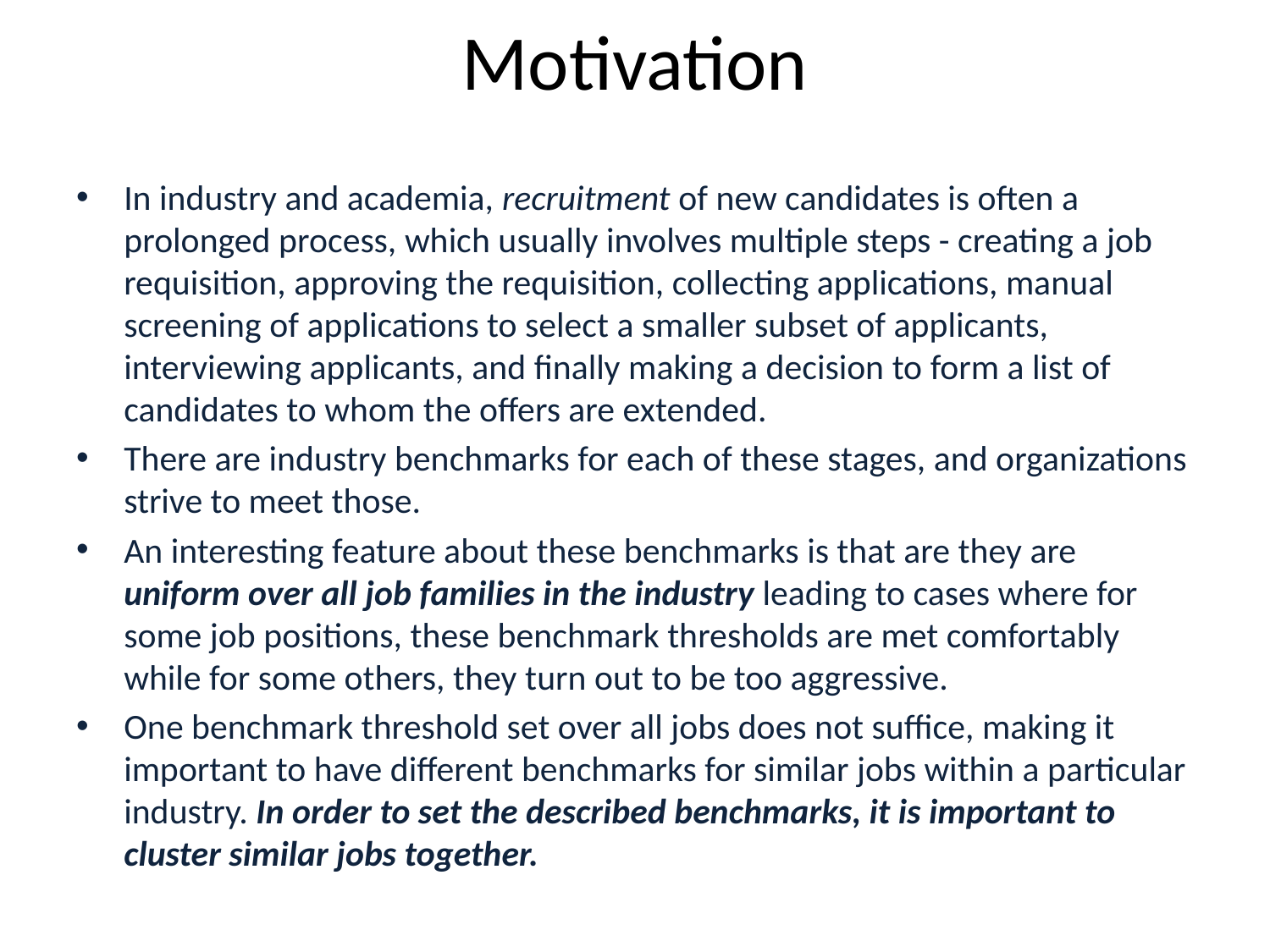

# Motivation
In industry and academia, recruitment of new candidates is often a prolonged process, which usually involves multiple steps - creating a job requisition, approving the requisition, collecting applications, manual screening of applications to select a smaller subset of applicants, interviewing applicants, and finally making a decision to form a list of candidates to whom the offers are extended.
There are industry benchmarks for each of these stages, and organizations strive to meet those.
An interesting feature about these benchmarks is that are they are uniform over all job families in the industry leading to cases where for some job positions, these benchmark thresholds are met comfortably while for some others, they turn out to be too aggressive.
One benchmark threshold set over all jobs does not suffice, making it important to have different benchmarks for similar jobs within a particular industry. In order to set the described benchmarks, it is important to cluster similar jobs together.